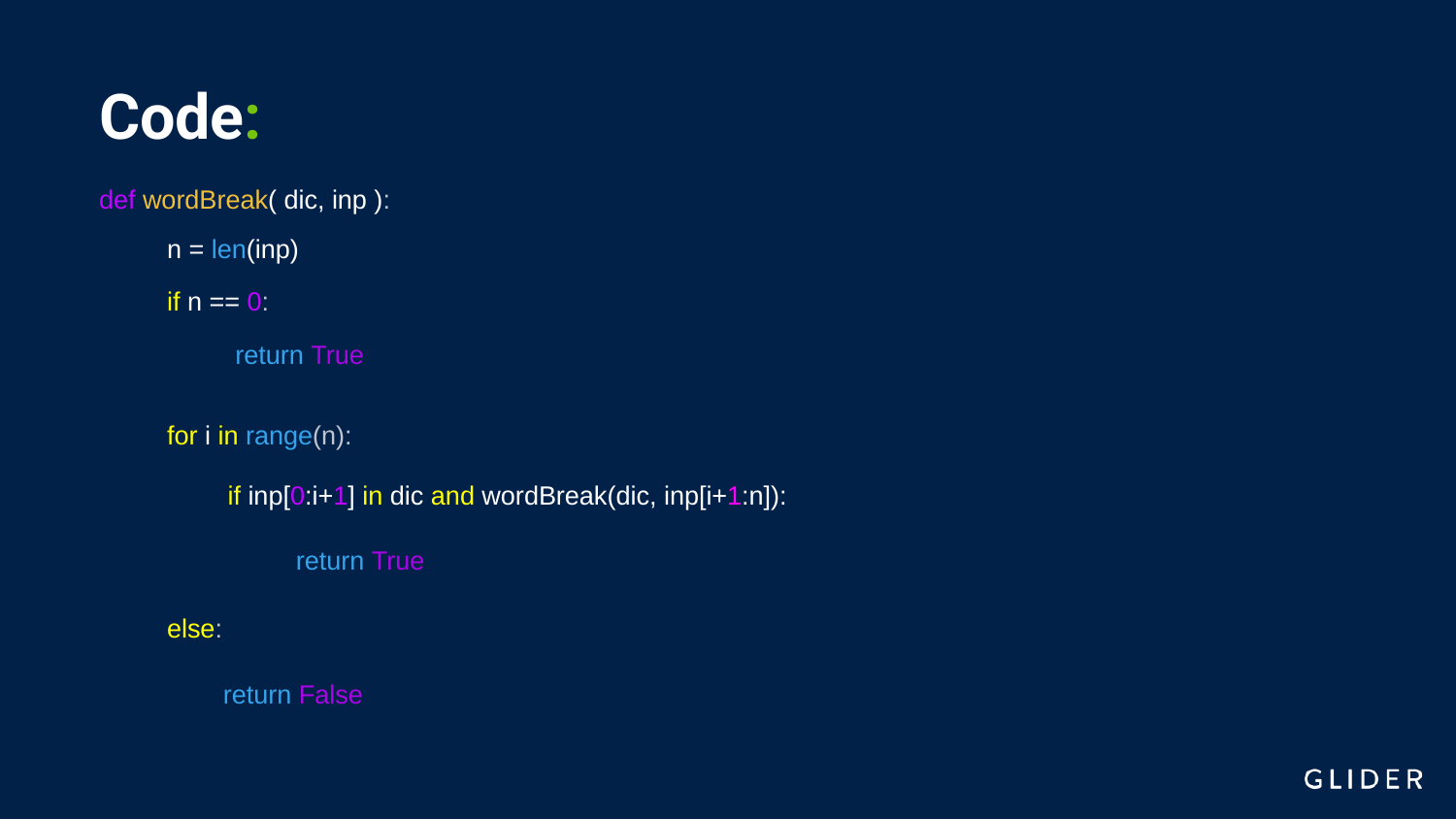

# Code:
def wordBreak( dic, inp ):
n = len(inp)
if n == 0:
return True
for i in range(n):
if inp[0:i+1] in dic and wordBreak(dic, inp[i+1:n]):
return True
else:
return False